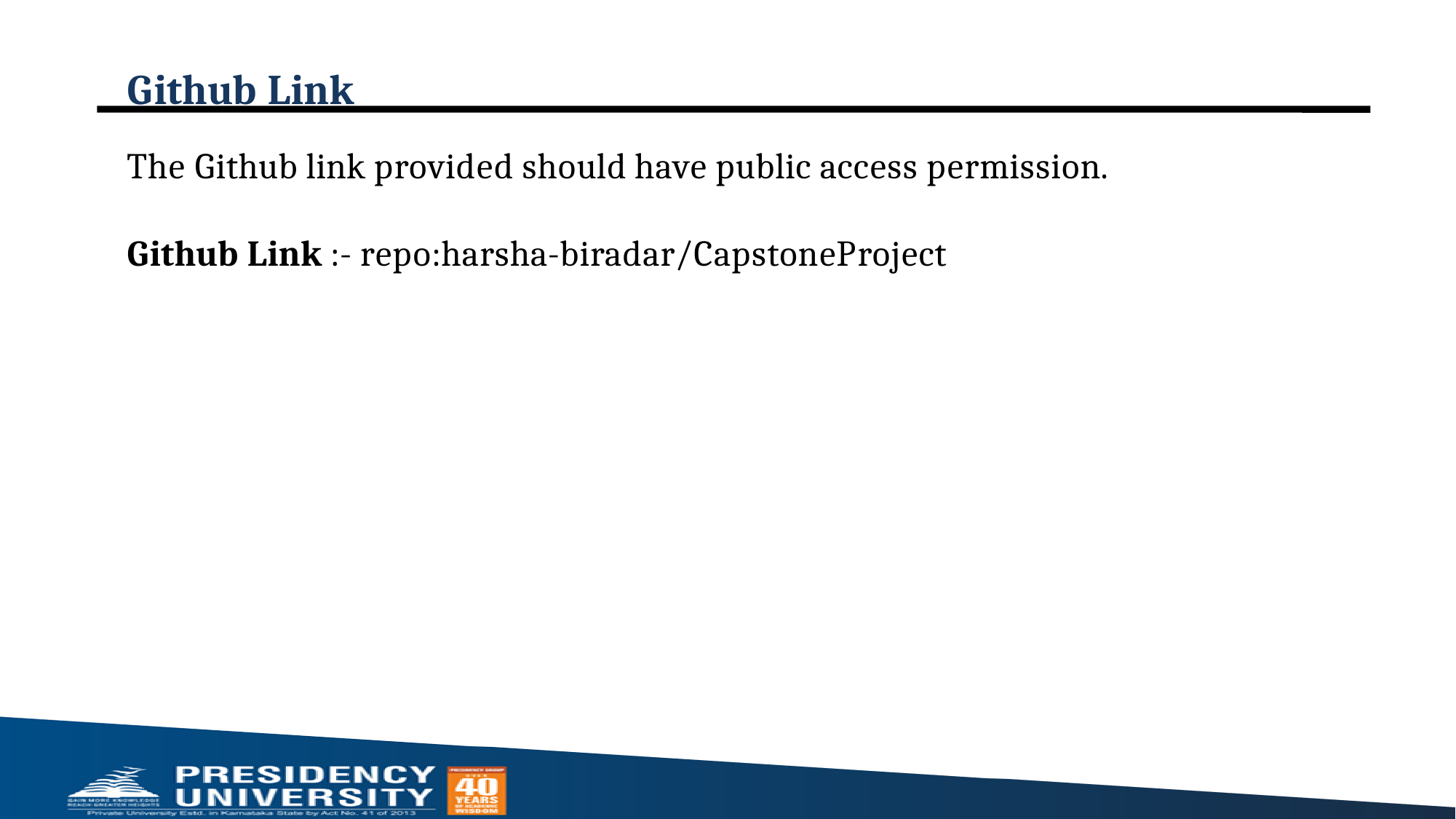

# Github Link

The Github link provided should have public access permission.

Github Link :- repo:harsha-biradar/CapstoneProject